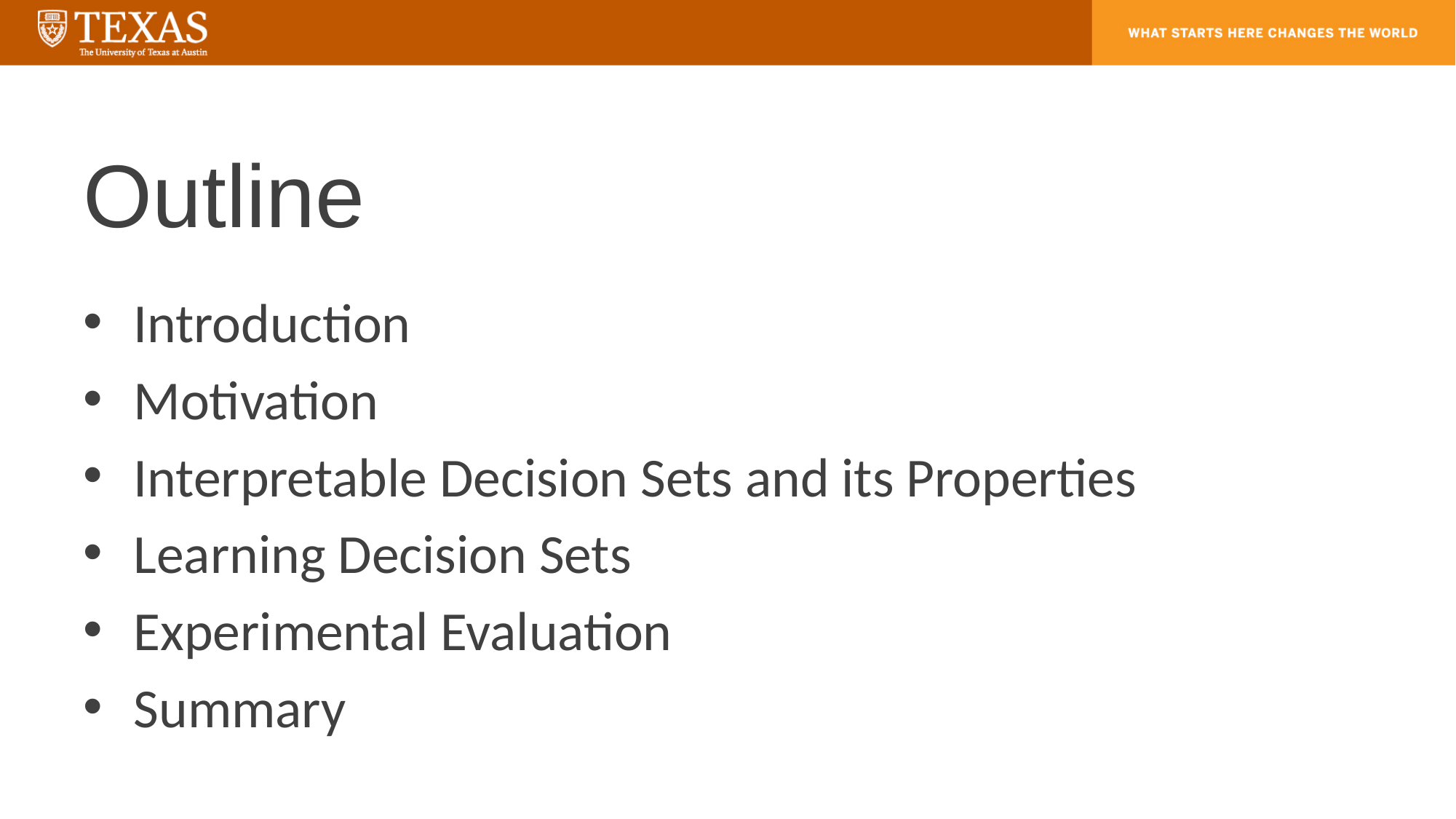

# Outline
Introduction
Motivation
Interpretable Decision Sets and its Properties
Learning Decision Sets
Experimental Evaluation
Summary